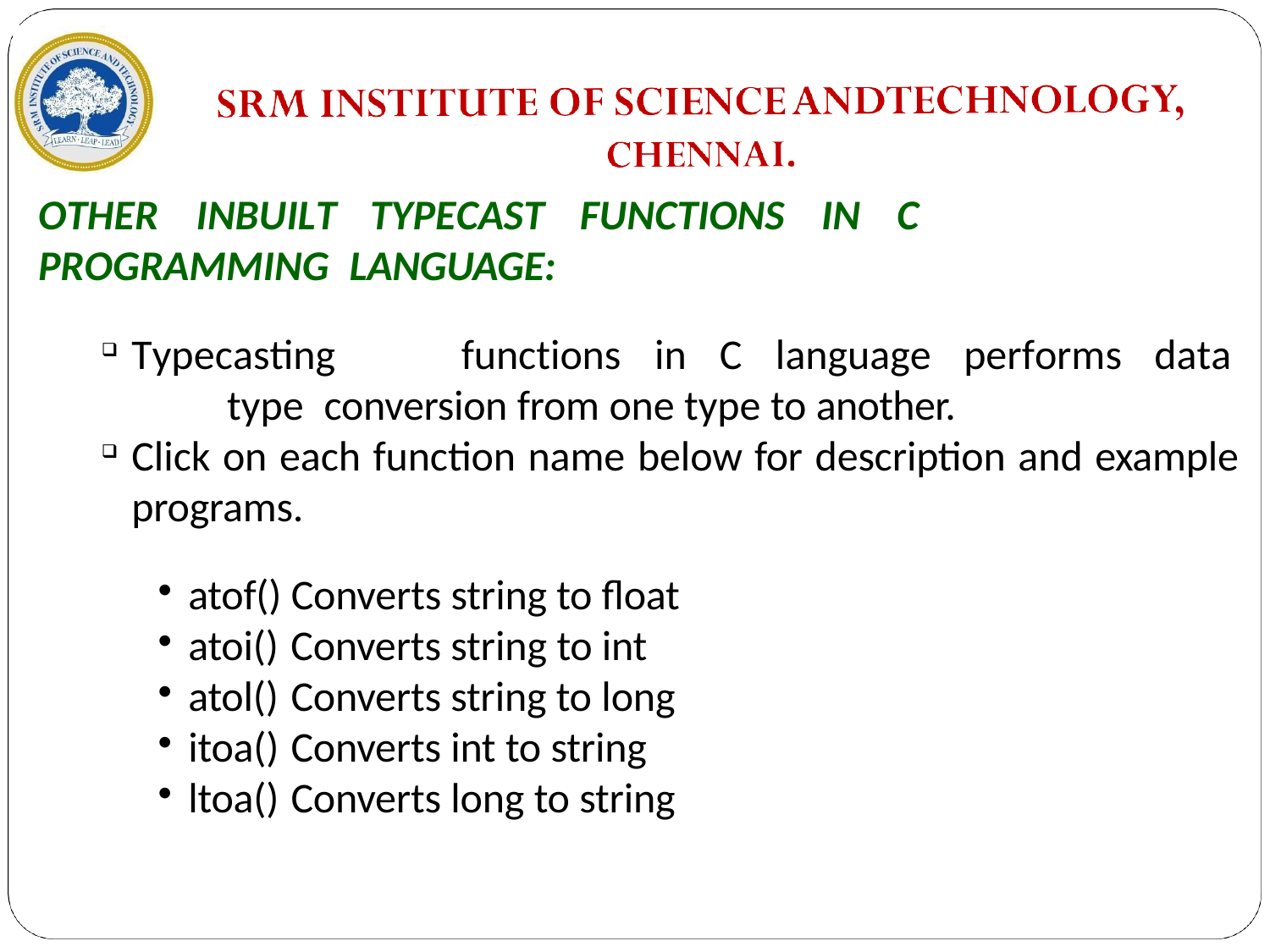

OTHER	INBUILT	TYPECAST	FUNCTIONS	IN	C	PROGRAMMING  LANGUAGE:

Typecasting	functions	in	C	language	performs	data	type  conversion from one type to another.
Click on each function name below for description and example
programs.

atof() Converts string to float
atoi() Converts string to int
atol() Converts string to long
itoa() Converts int to string
ltoa() Converts long to string